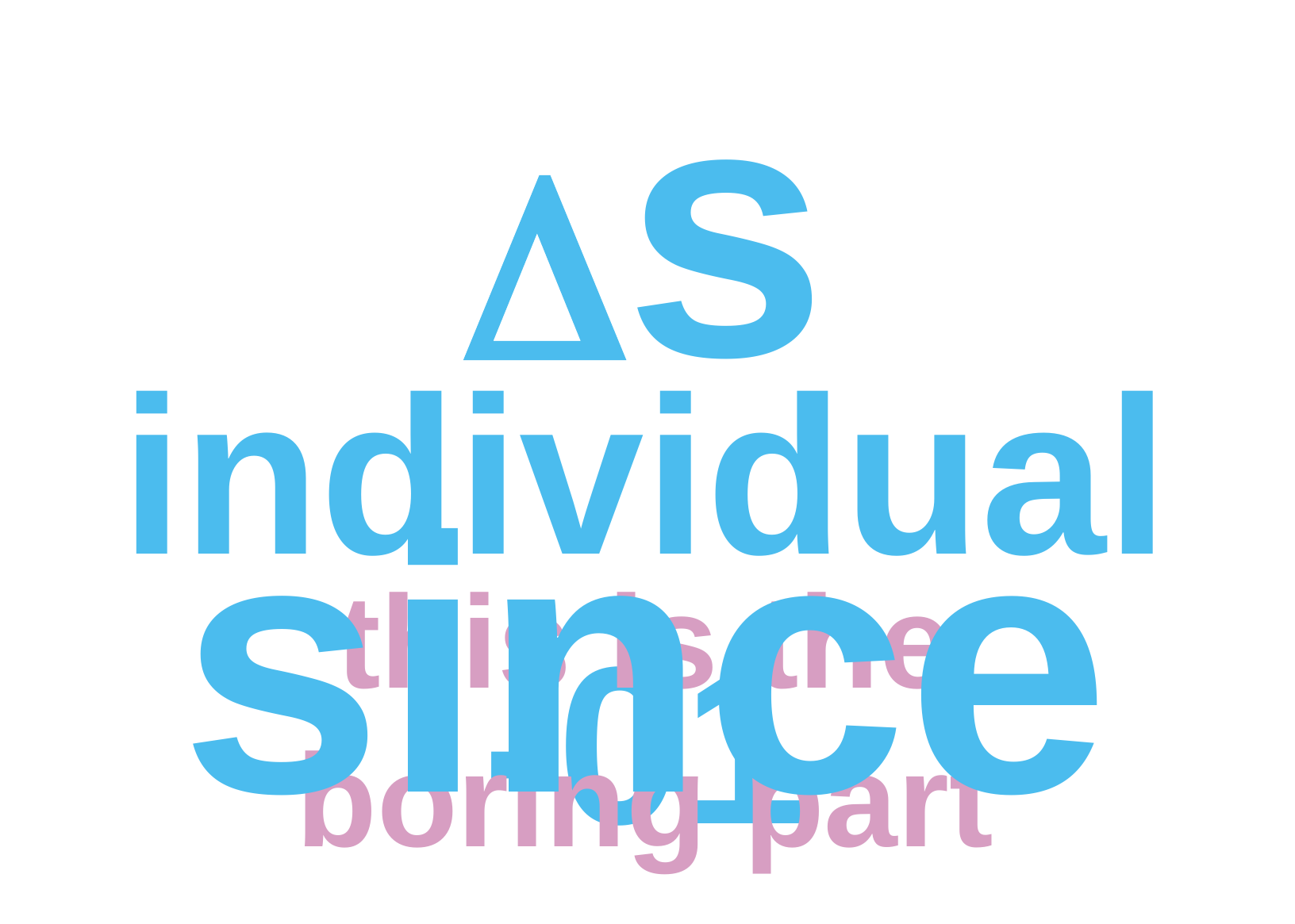

Δs since
individual-01
this is the boring part